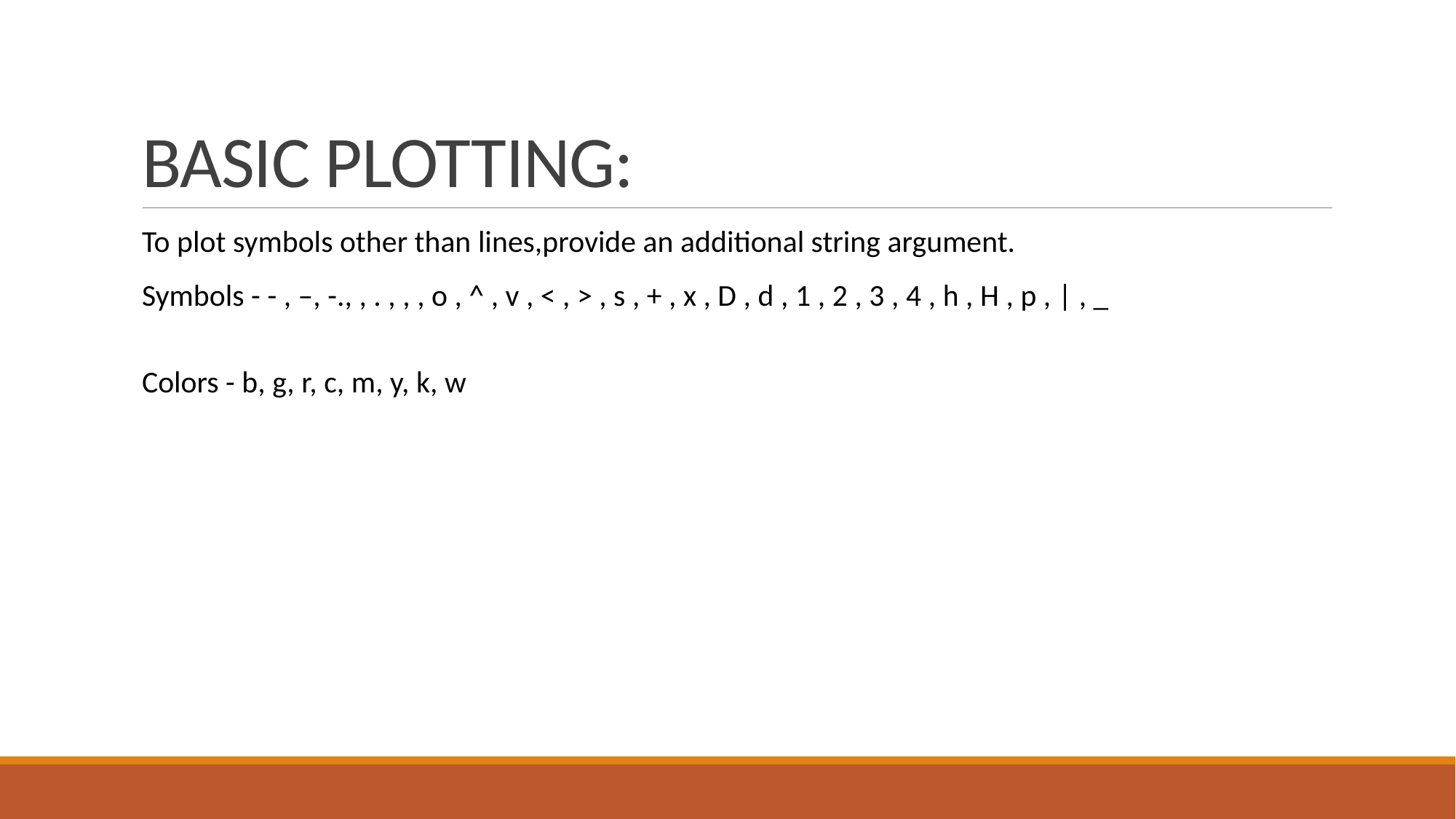

# BASIC PLOTTING:
To plot symbols other than lines,provide an additional string argument.
Symbols - - , –, -., , . , , , o , ^ , v , < , > , s , + , x , D , d , 1 , 2 , 3 , 4 , h , H , p , | , _
Colors - b, g, r, c, m, y, k, w